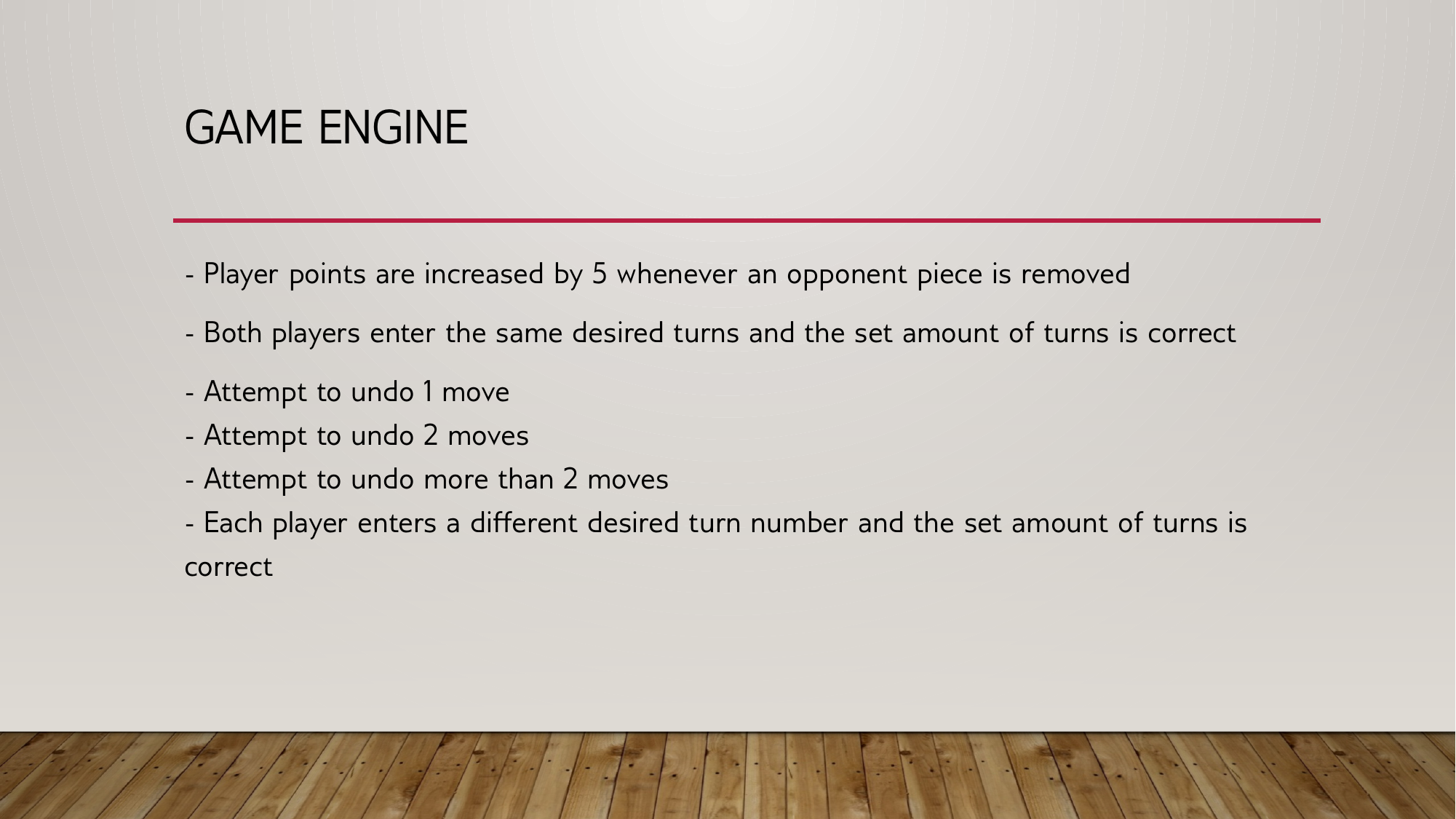

# Game Engine
- Player points are increased by 5 whenever an opponent piece is removed
- Both players enter the same desired turns and the set amount of turns is correct
- Attempt to undo 1 move
- Attempt to undo 2 moves
- Attempt to undo more than 2 moves
- Each player enters a different desired turn number and the set amount of turns is correct